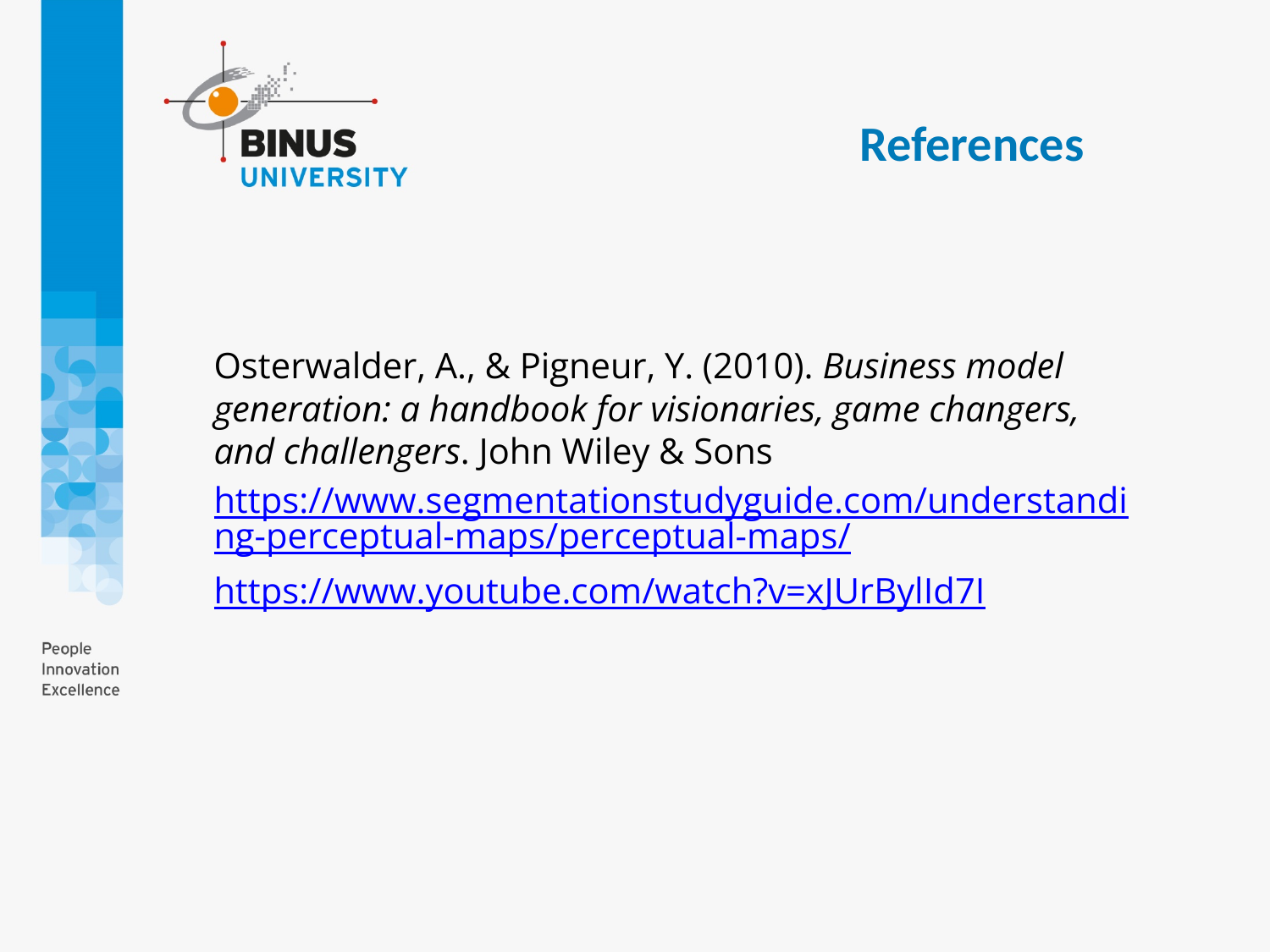

References
Osterwalder, A., & Pigneur, Y. (2010). Business model generation: a handbook for visionaries, game changers, and challengers. John Wiley & Sons
https://www.segmentationstudyguide.com/understanding-perceptual-maps/perceptual-maps/
https://www.youtube.com/watch?v=xJUrBylId7I